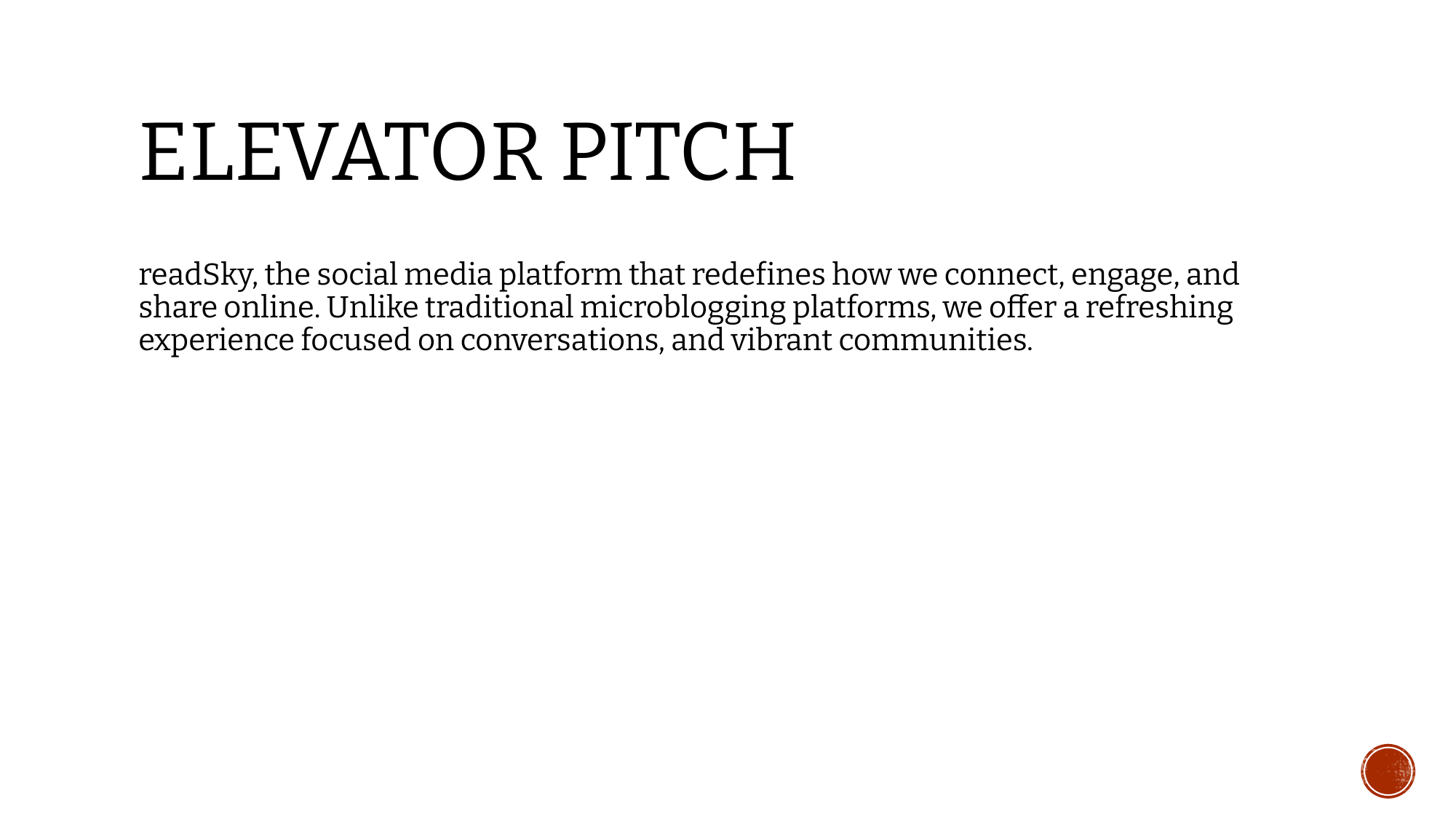

# Elevator Pitch
readSky, the social media platform that redefines how we connect, engage, and share online. Unlike traditional microblogging platforms, we offer a refreshing experience focused on conversations, and vibrant communities.